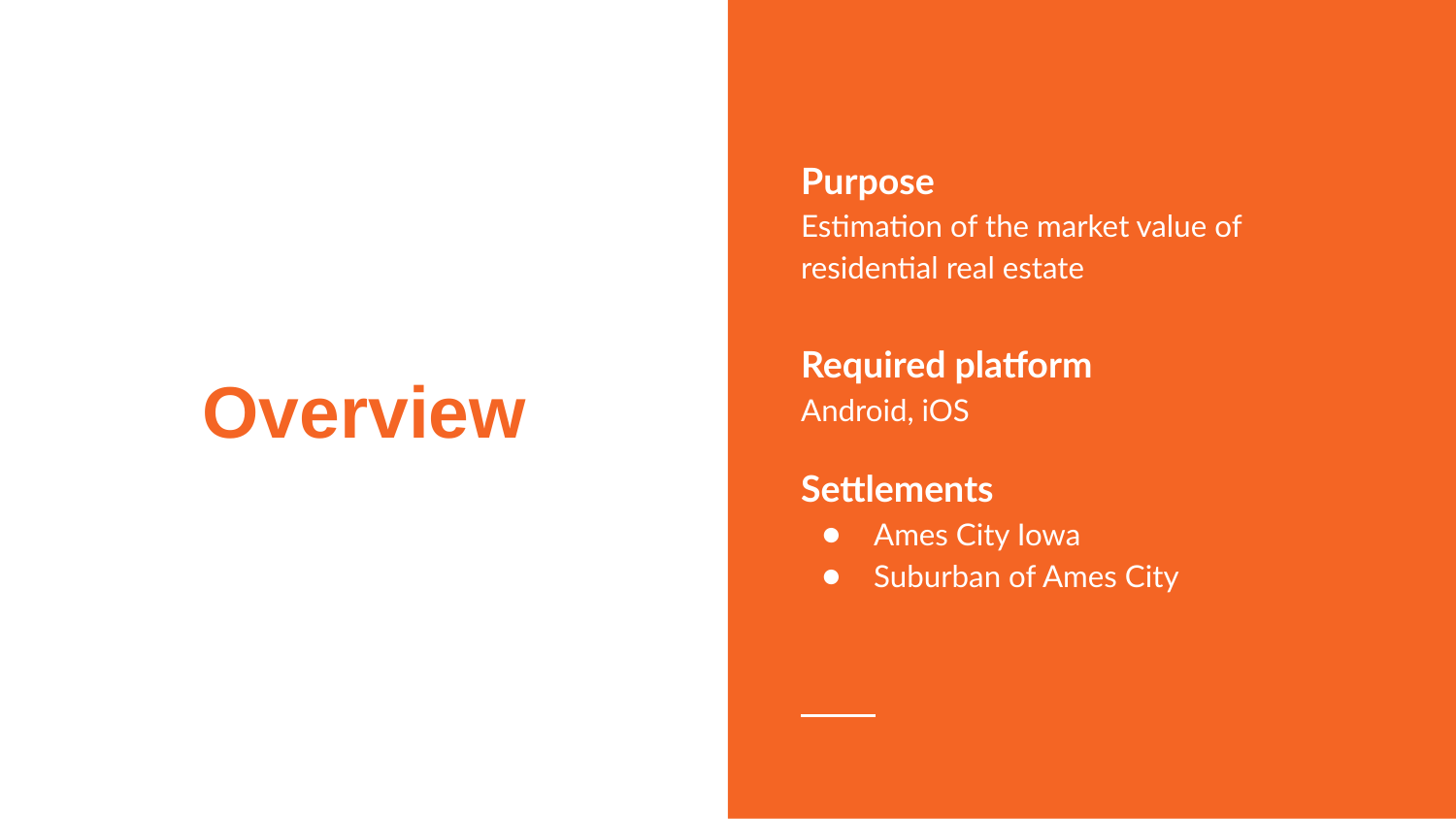

Purpose
Estimation of the market value of residential real estate

Required platform
Android, iOS
Settlements
Ames City Iowa
Suburban of Ames City

# Overview